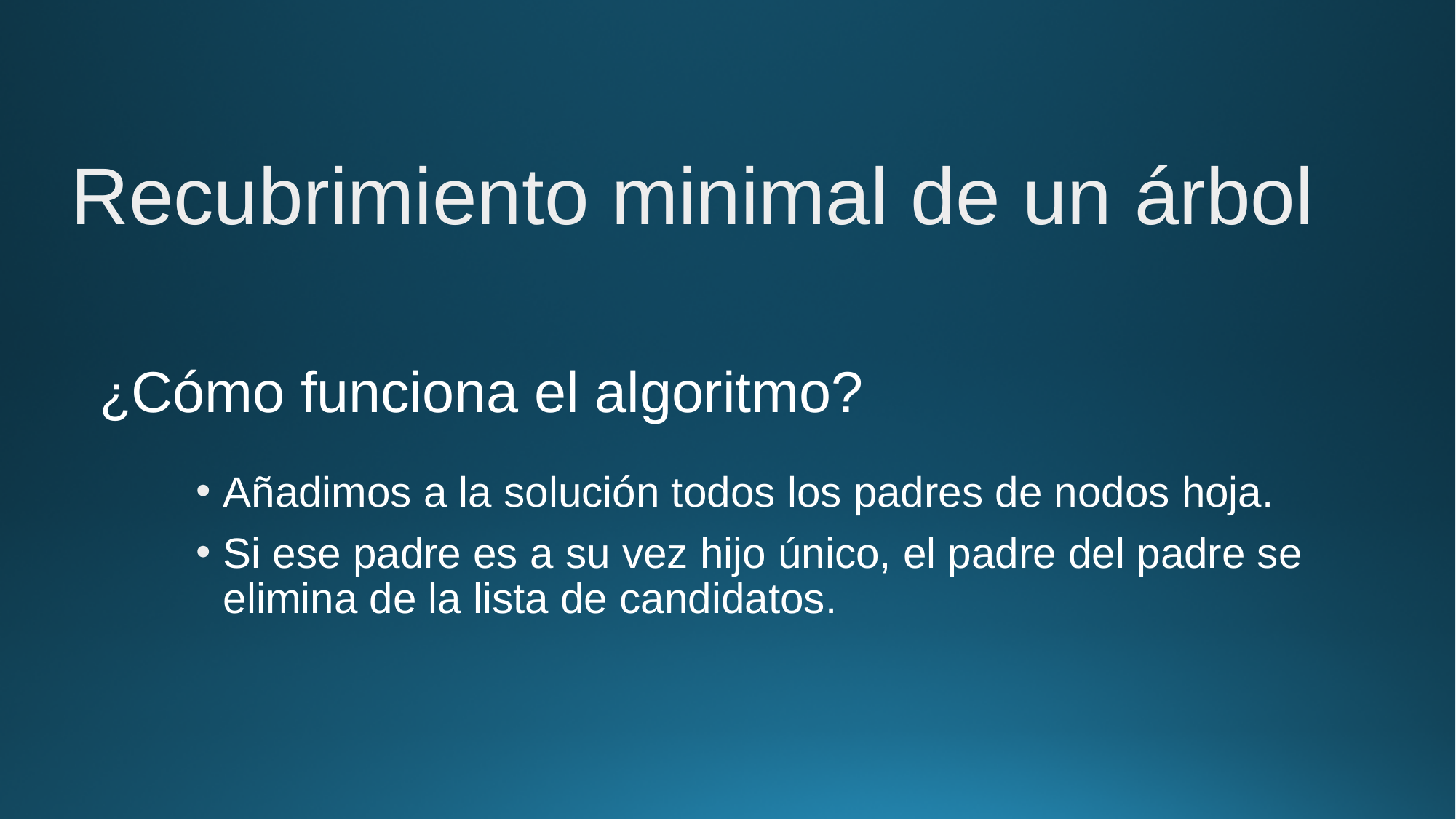

Recubrimiento minimal de un árbol
# ¿Cómo funciona el algoritmo?
Añadimos a la solución todos los padres de nodos hoja.
Si ese padre es a su vez hijo único, el padre del padre se elimina de la lista de candidatos.